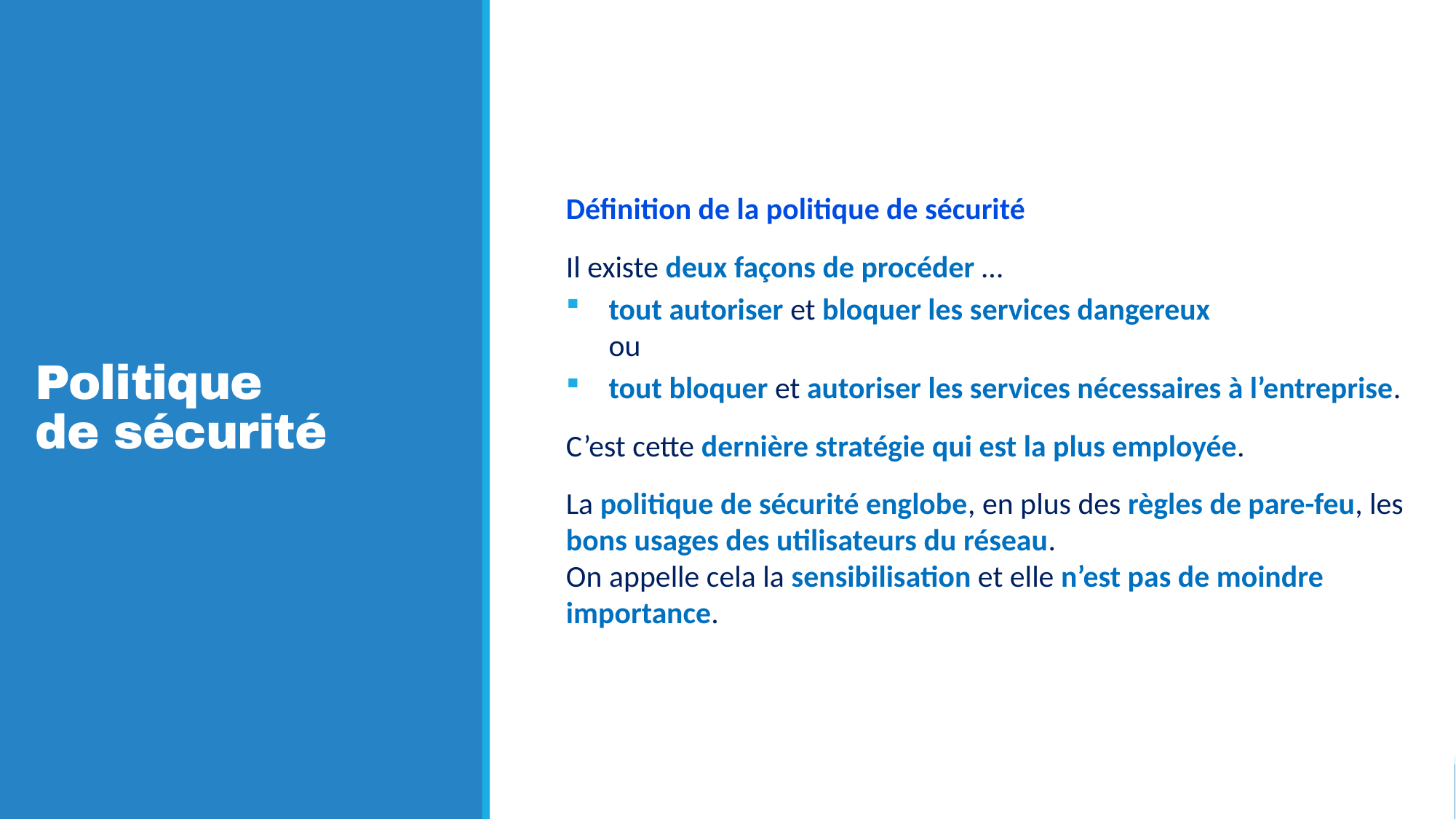

# Politique de sécurité
Définition de la politique de sécurité
Il existe deux façons de procéder …
tout autoriser et bloquer les services dangereux
ou
tout bloquer et autoriser les services nécessaires à l’entreprise.
C’est cette dernière stratégie qui est la plus employée.
La politique de sécurité englobe, en plus des règles de pare-feu, les bons usages des utilisateurs du réseau.
On appelle cela la sensibilisation et elle n’est pas de moindre importance.